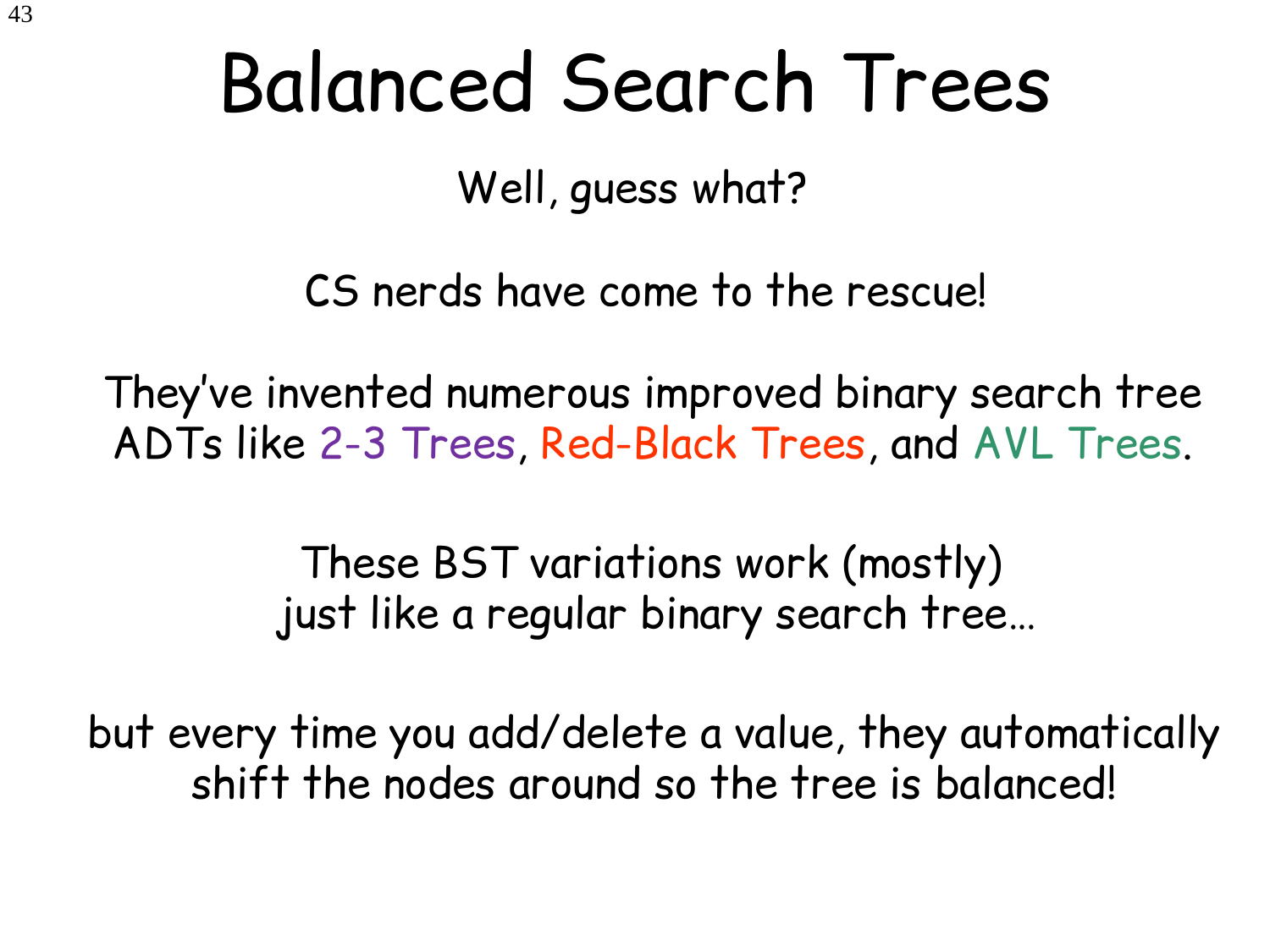

Balanced Search Trees
43
Well, guess what?

CS nerds have come to the rescue!
They’ve invented numerous improved binary search tree ADTs like 2-3 Trees, Red-Black Trees, and AVL Trees.
These BST variations work (mostly)
just like a regular binary search tree…
but every time you add/delete a value, they automatically shift the nodes around so the tree is balanced!